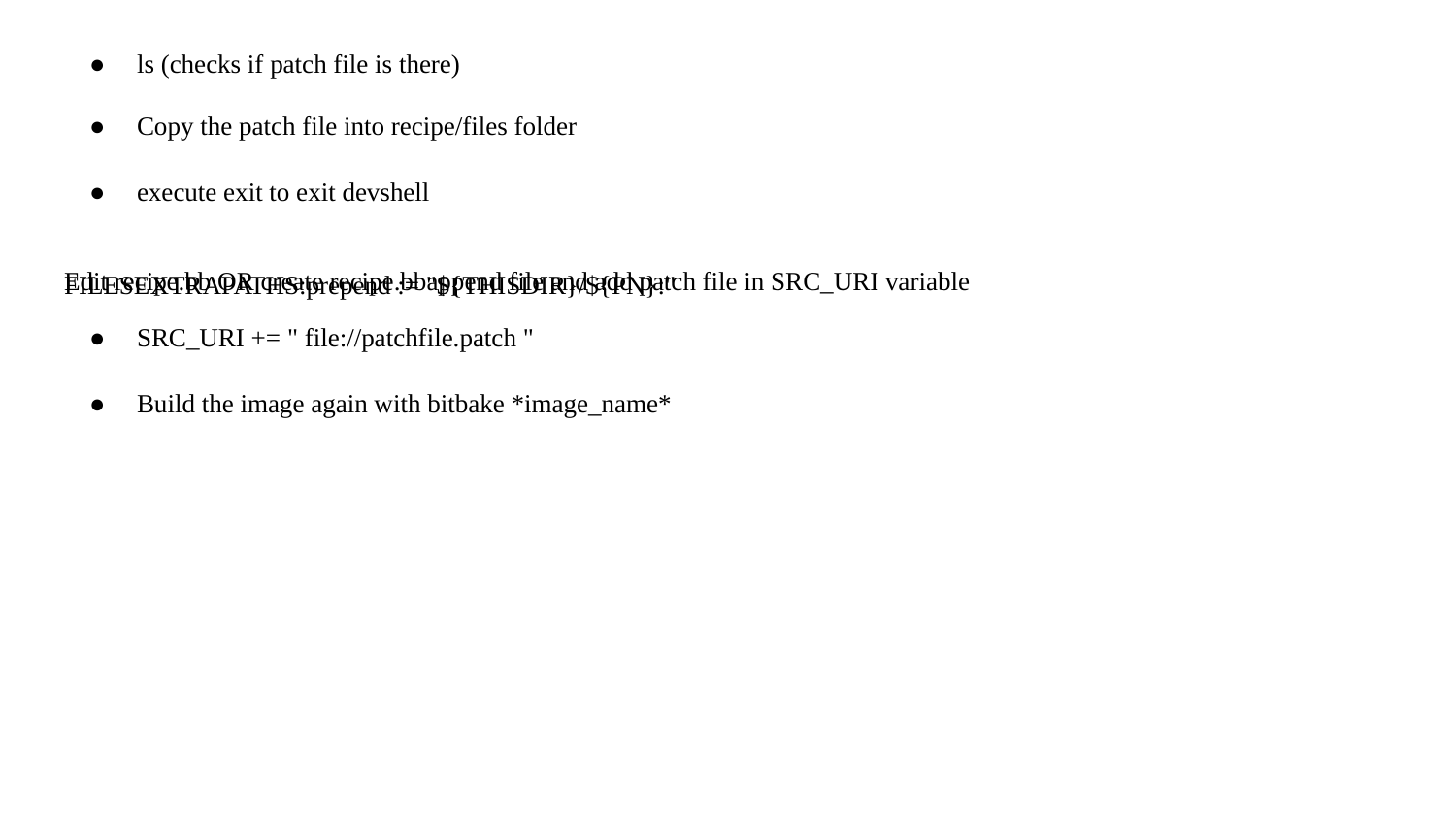

ls (checks if patch file is there)
Copy the patch file into recipe/files folder
execute exit to exit devshell

Edit recipe.bb OR create recipe.bbappend file and add patch file in SRC_URI variable
FILESEXTRAPATHS:prepend := "${THISDIR}/${PN}:"
SRC_URI += " file://patchfile.patch "
Build the image again with bitbake *image_name*